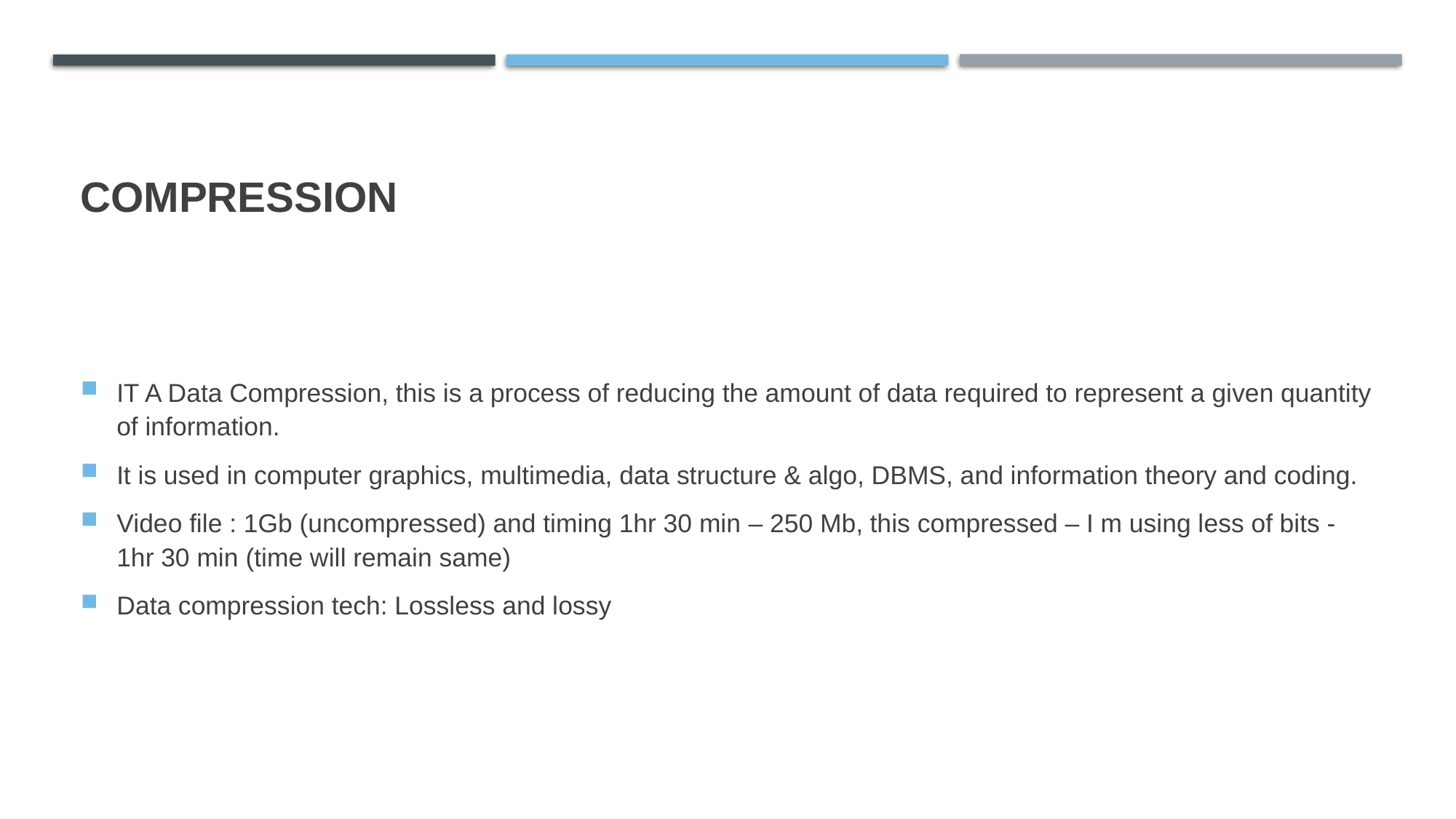

# COMPRESSION
IT A Data Compression, this is a process of reducing the amount of data required to represent a given quantity of information.
It is used in computer graphics, multimedia, data structure & algo, DBMS, and information theory and coding.
Video file : 1Gb (uncompressed) and timing 1hr 30 min – 250 Mb, this compressed – I m using less of bits - 1hr 30 min (time will remain same)
Data compression tech: Lossless and lossy